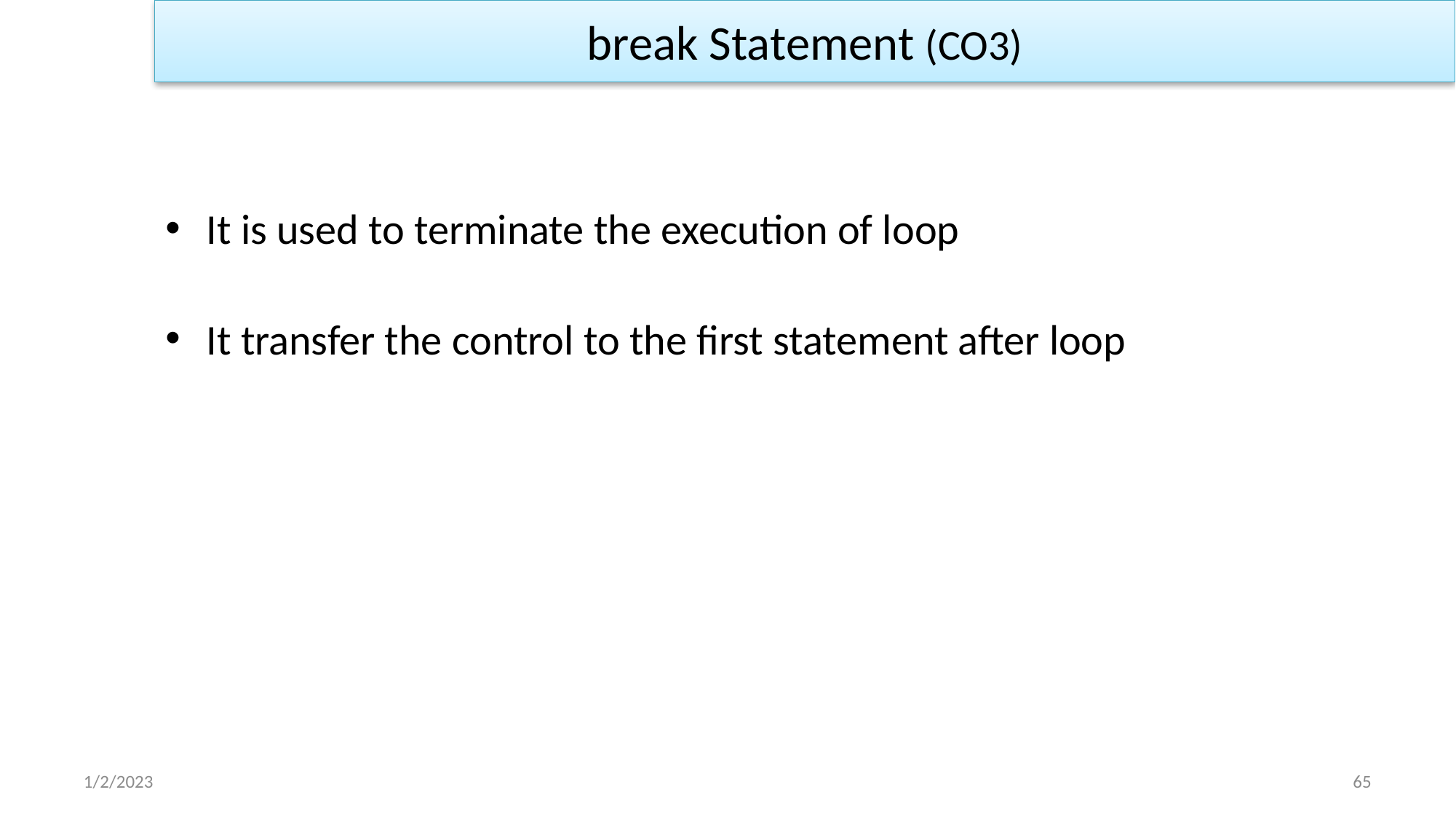

break Statement (CO3)
It is used to terminate the execution of loop
It transfer the control to the first statement after loop

1/2/2023
65